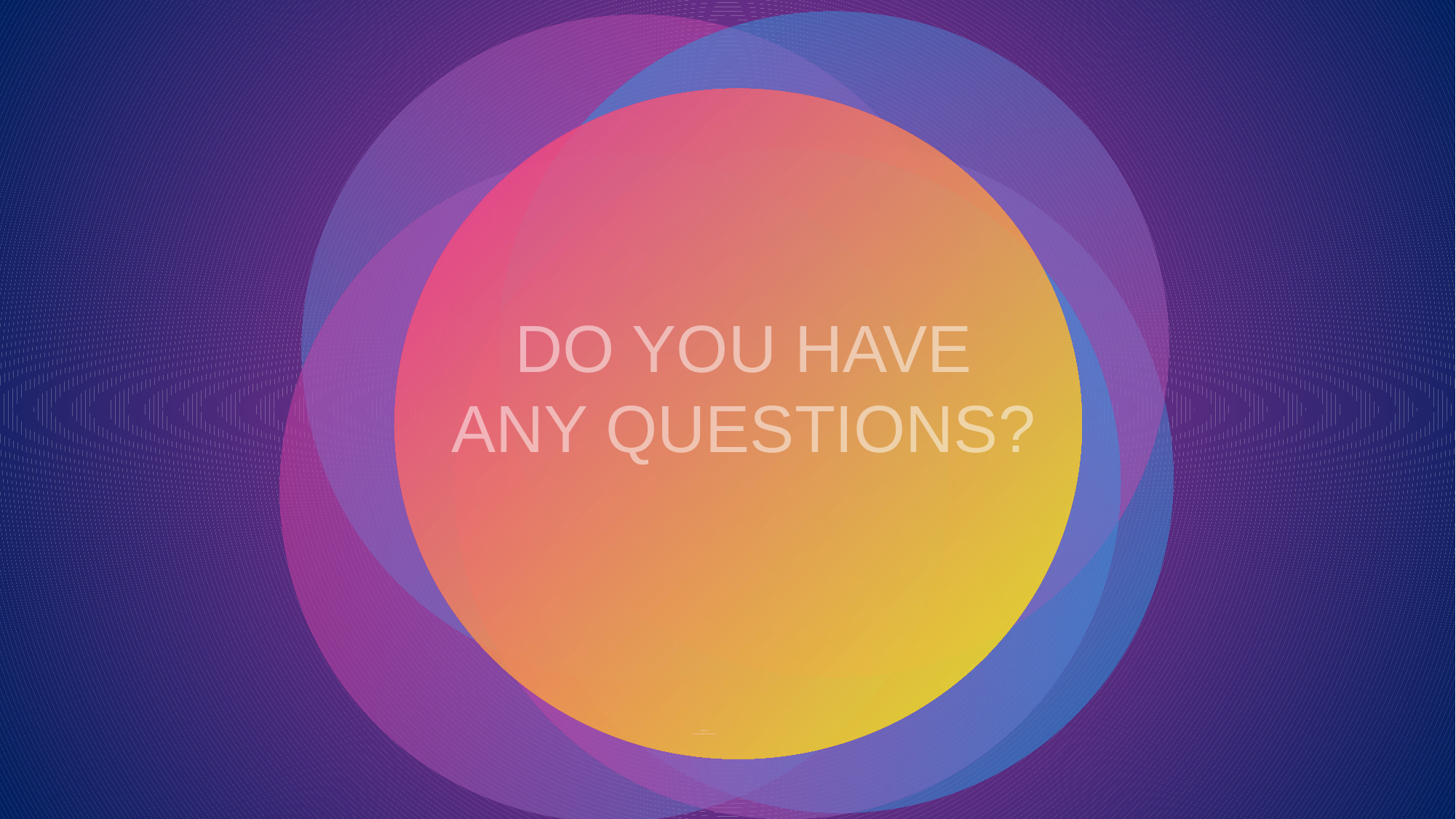

Visible Light is part of the electromagnetic wave radiation that can be detected (recognized) by the human eye.

Inventor of the Light Wave Looks Roger Bacon, the first time the spectrum is seen in a glass of air. Four centuries later, Isaac Newton discovered that prisms can disassemble and reinstall white light.

DO YOU HAVE ANY QUESTIONS?
FOUNDER
VISIBLE
LIGHT
DEFINITION
&
THE SPECTRUME OF VISIBLE LIGHT